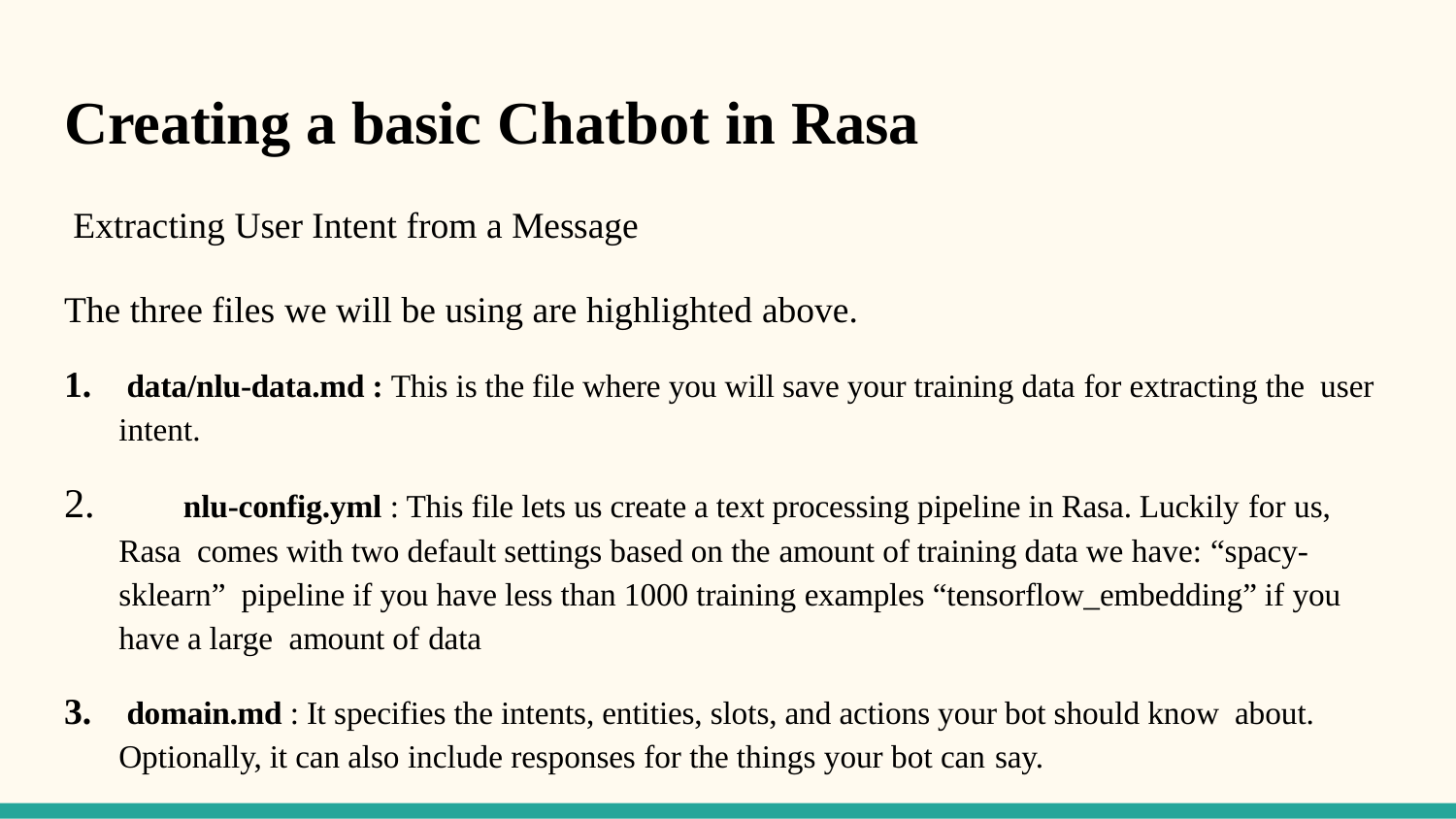

# Creating a basic Chatbot in Rasa
Extracting User Intent from a Message

The three files we will be using are highlighted above.
data/nlu-data.md : This is the file where you will save your training data for extracting the user
intent.
	nlu-config.yml : This file lets us create a text processing pipeline in Rasa. Luckily for us, Rasa  comes with two default settings based on the amount of training data we have: “spacy-sklearn”  pipeline if you have less than 1000 training examples “tensorflow_embedding” if you have a large  amount of data

domain.md : It specifies the intents, entities, slots, and actions your bot should know about.
Optionally, it can also include responses for the things your bot can say.